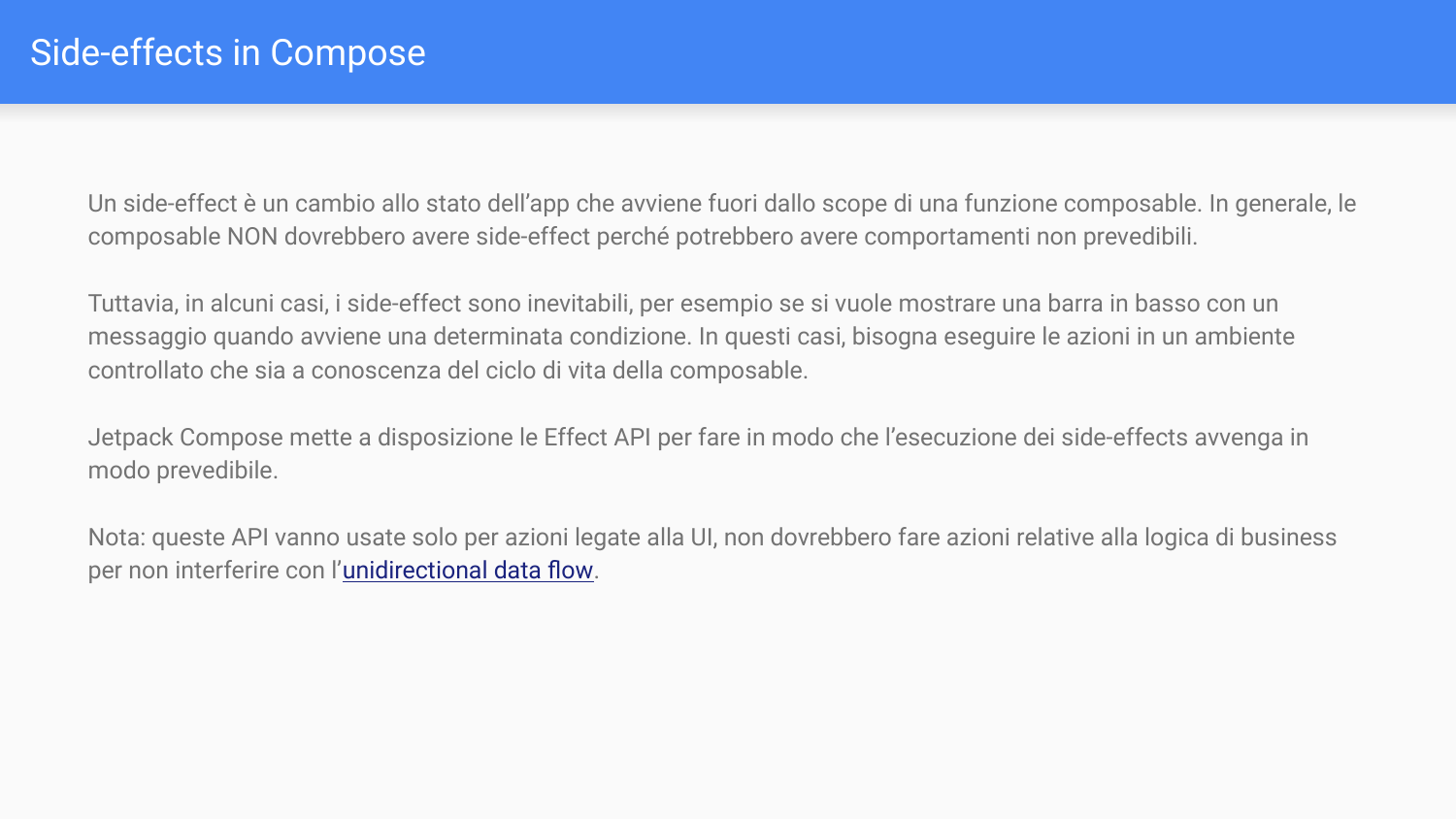

# Side-effects in Compose
Un side-effect è un cambio allo stato dell’app che avviene fuori dallo scope di una funzione composable. In generale, le composable NON dovrebbero avere side-effect perché potrebbero avere comportamenti non prevedibili.

Tuttavia, in alcuni casi, i side-effect sono inevitabili, per esempio se si vuole mostrare una barra in basso con un messaggio quando avviene una determinata condizione. In questi casi, bisogna eseguire le azioni in un ambiente controllato che sia a conoscenza del ciclo di vita della composable.

Jetpack Compose mette a disposizione le Effect API per fare in modo che l’esecuzione dei side-effects avvenga in modo prevedibile.

Nota: queste API vanno usate solo per azioni legate alla UI, non dovrebbero fare azioni relative alla logica di business per non interferire con l’unidirectional data flow.